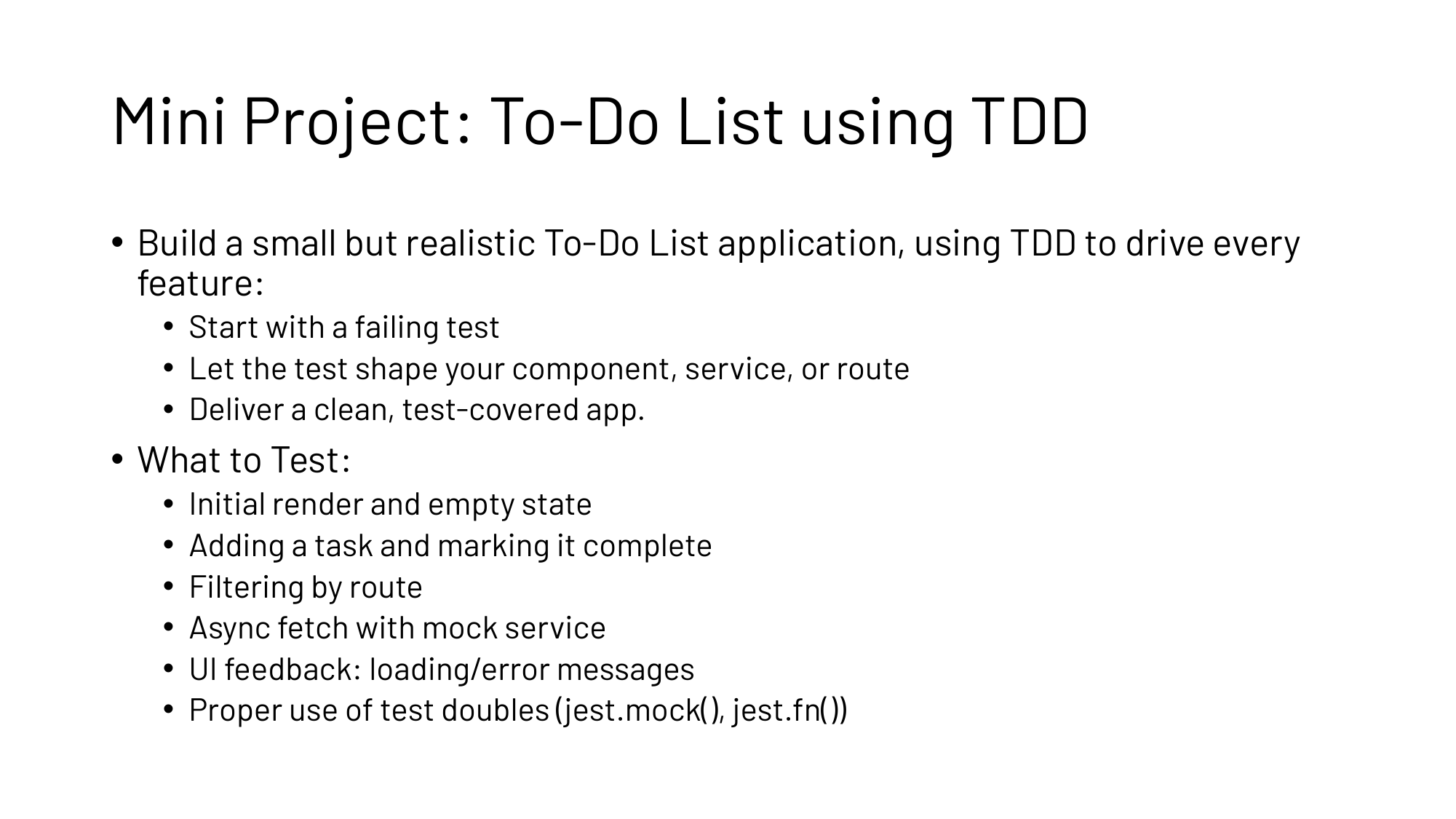

# Mini Project: To-Do List using TDD
Build a small but realistic To-Do List application, using TDD to drive every feature:
Start with a failing test
Let the test shape your component, service, or route
Deliver a clean, test-covered app.
What to Test:
Initial render and empty state
Adding a task and marking it complete
Filtering by route
Async fetch with mock service
UI feedback: loading/error messages
Proper use of test doubles (jest.mock(), jest.fn())